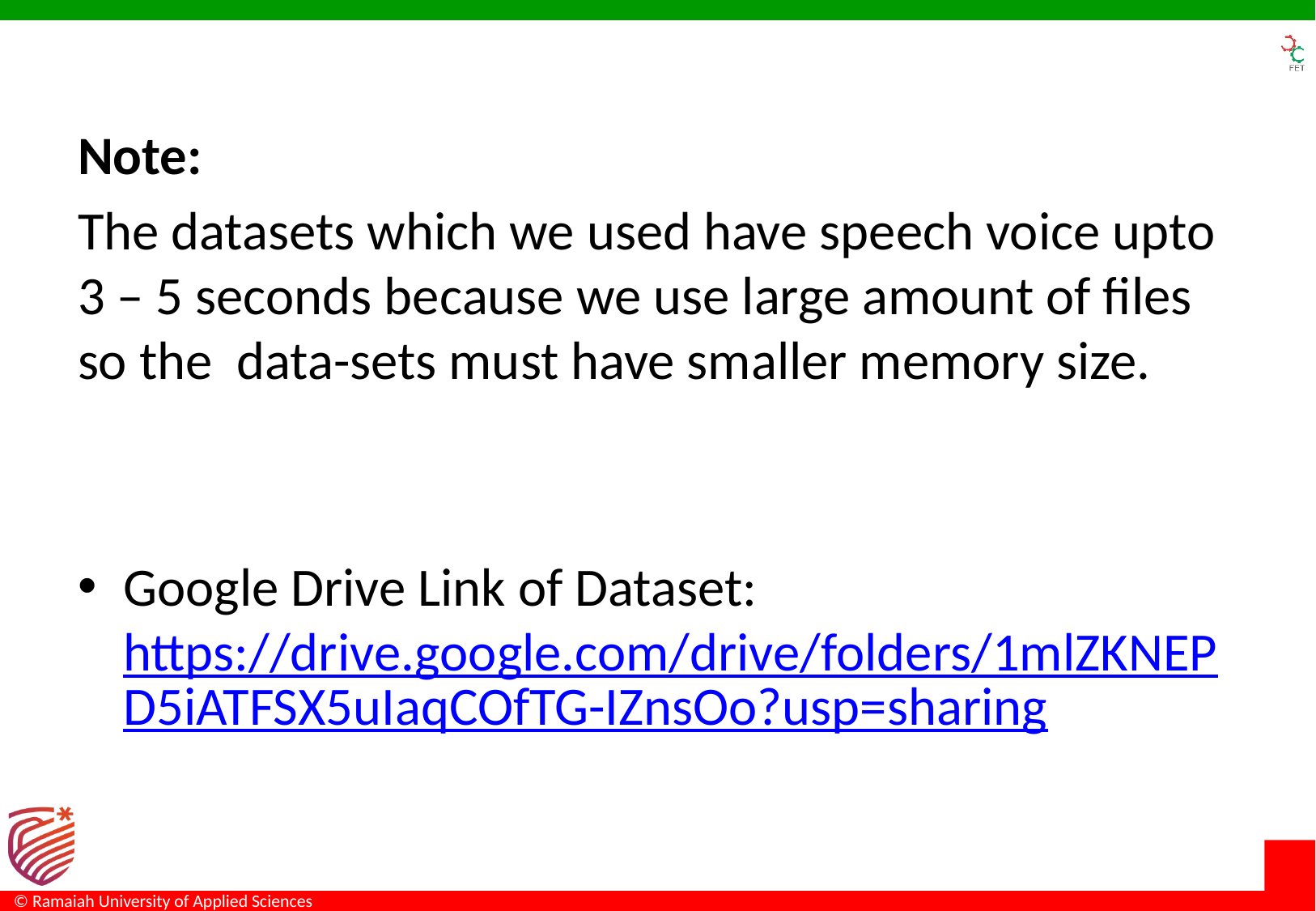

Note:
The datasets which we used have speech voice upto 3 – 5 seconds because we use large amount of files so the  data-sets must have smaller memory size.

Google Drive Link of Dataset: https://drive.google.com/drive/folders/1mlZKNEPD5iATFSX5uIaqCOfTG-IZnsOo?usp=sharing